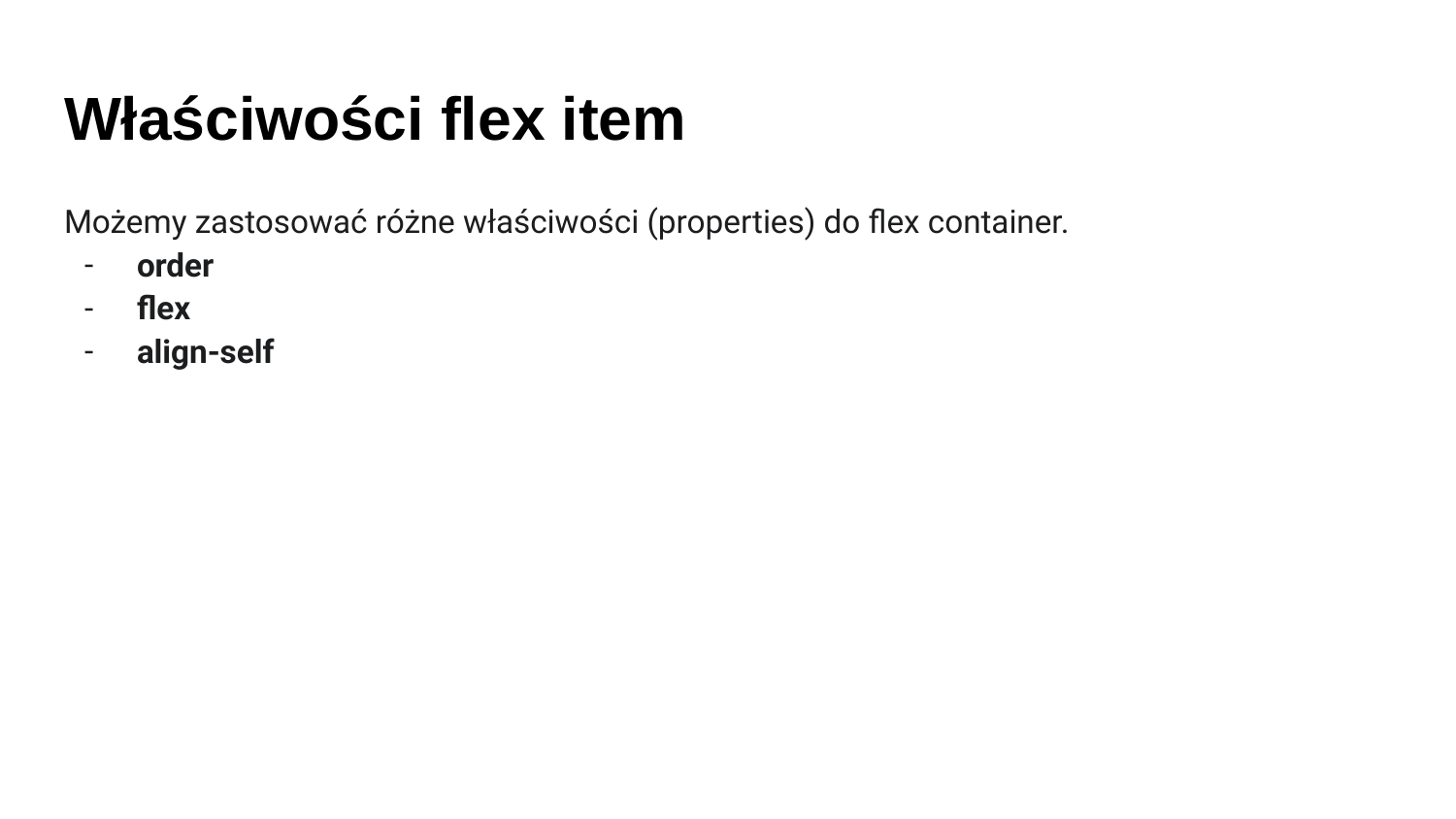

# Właściwości flex item
Możemy zastosować różne właściwości (properties) do flex container.
order
flex
align-self